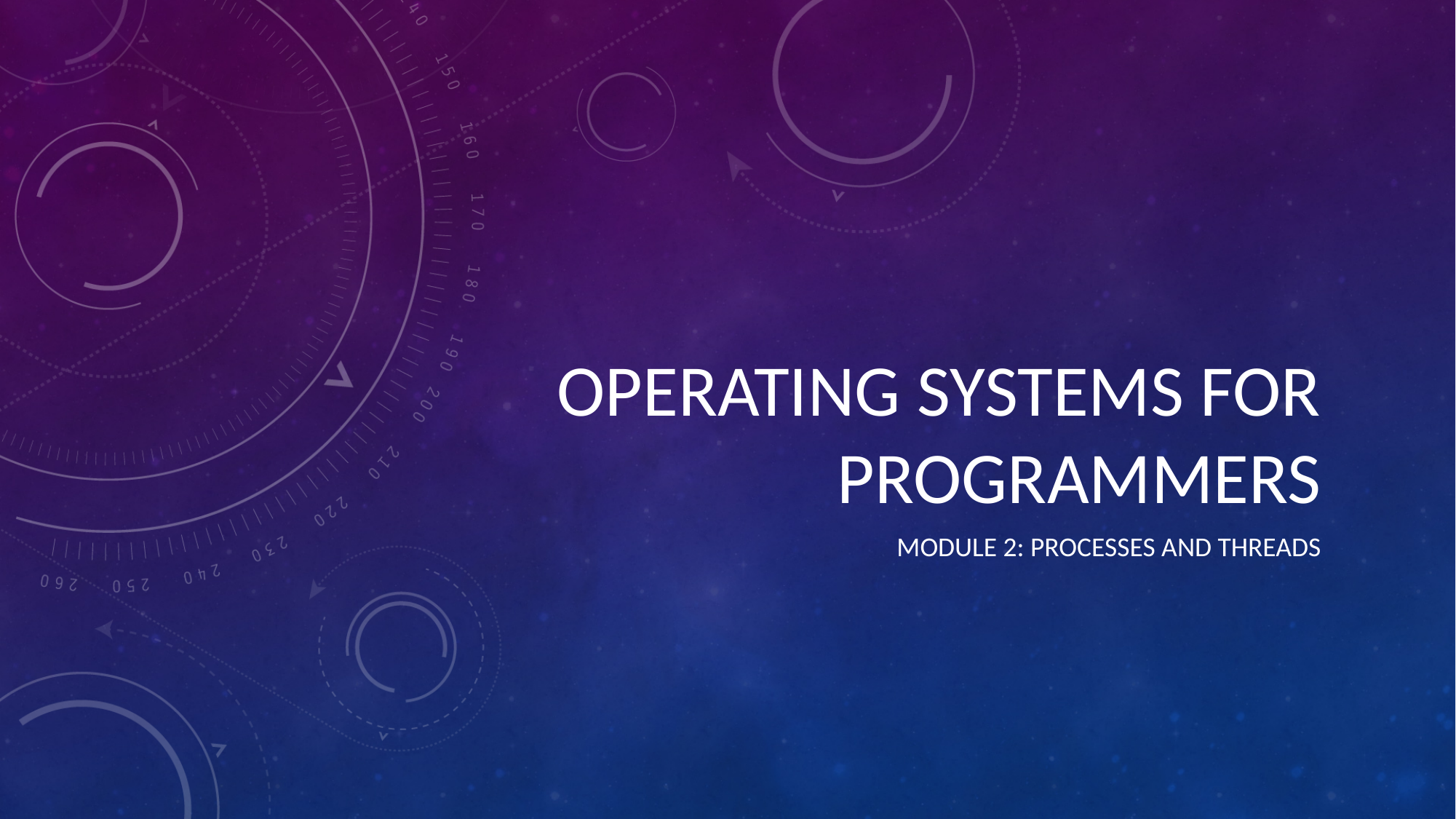

# Operating Systems for Programmers
Module 2: Processes and threads